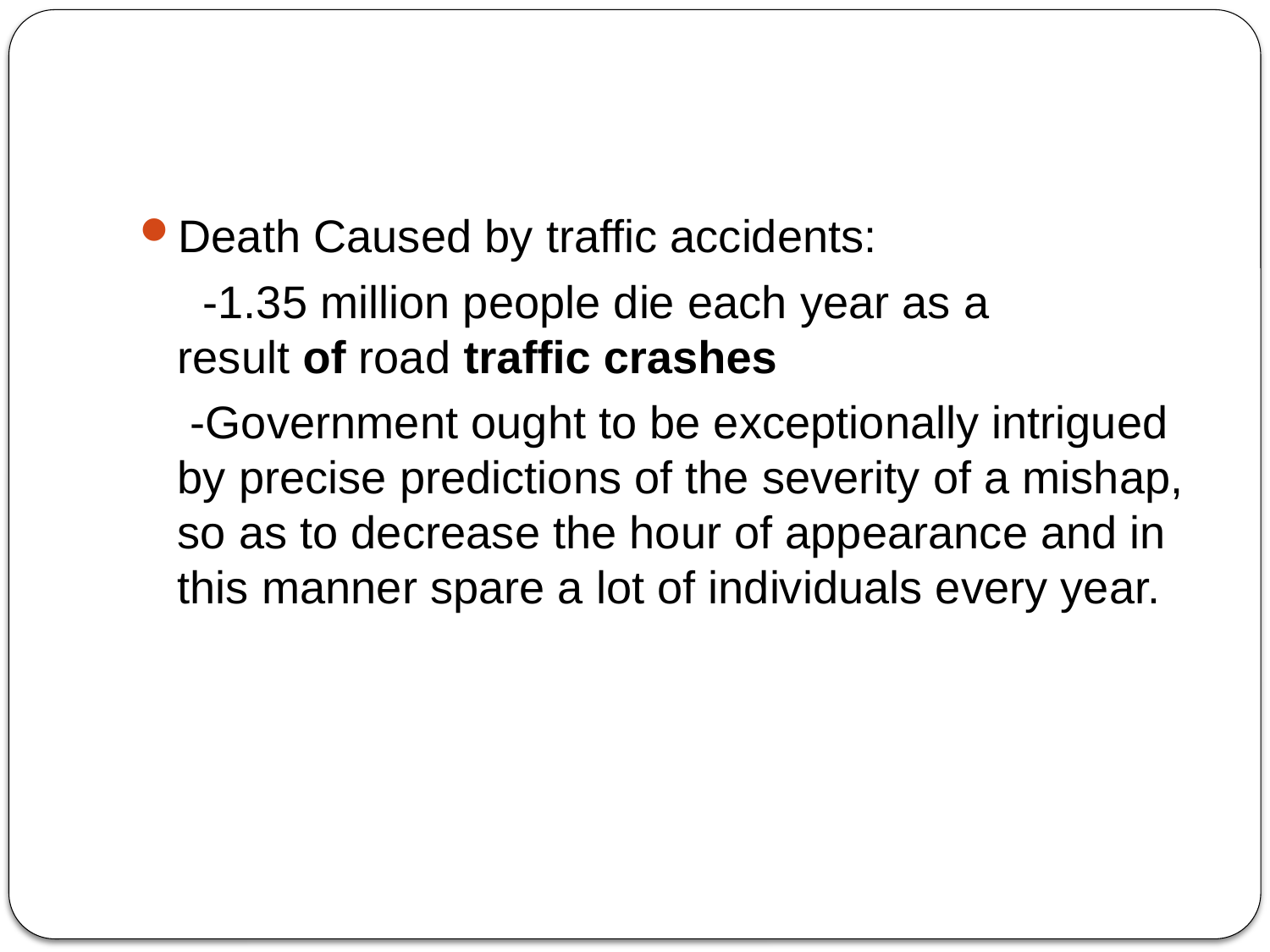

Death Caused by traffic accidents:
     -1.35 million people die each year as a result of road traffic crashes
    -Government ought to be exceptionally intrigued by precise predictions of the severity of a mishap, so as to decrease the hour of appearance and in this manner spare a lot of individuals every year.